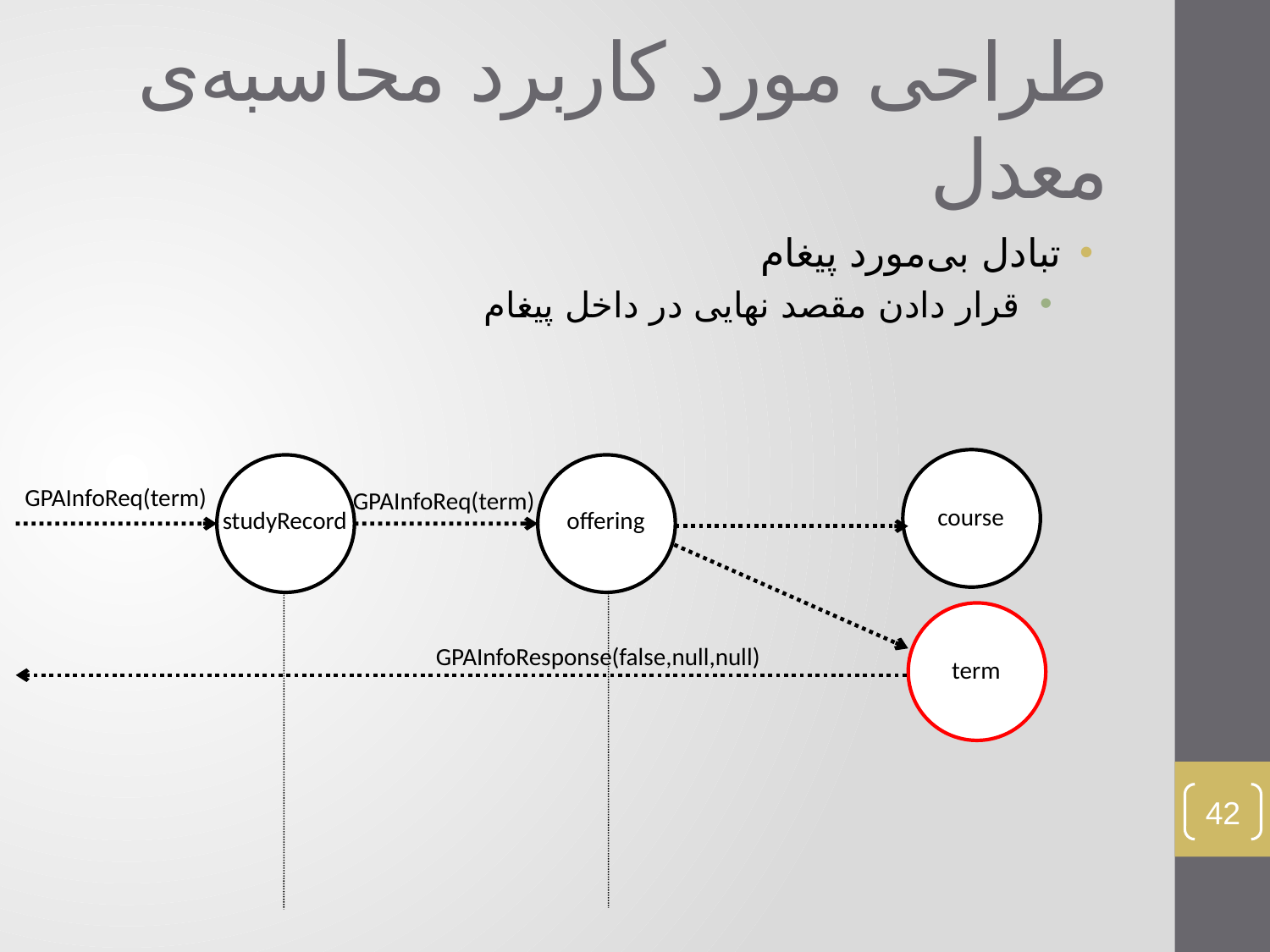

# طراحی مورد کاربرد محاسبه‌ی معدل
تبادل بی‌مورد پیغام
قرار دادن مقصد نهایی در داخل پیغام

course

studyRecord

offering
GPAInfoReq(term)
GPAInfoReq(term)

term
GPAInfoResponse(false,null,null)
42